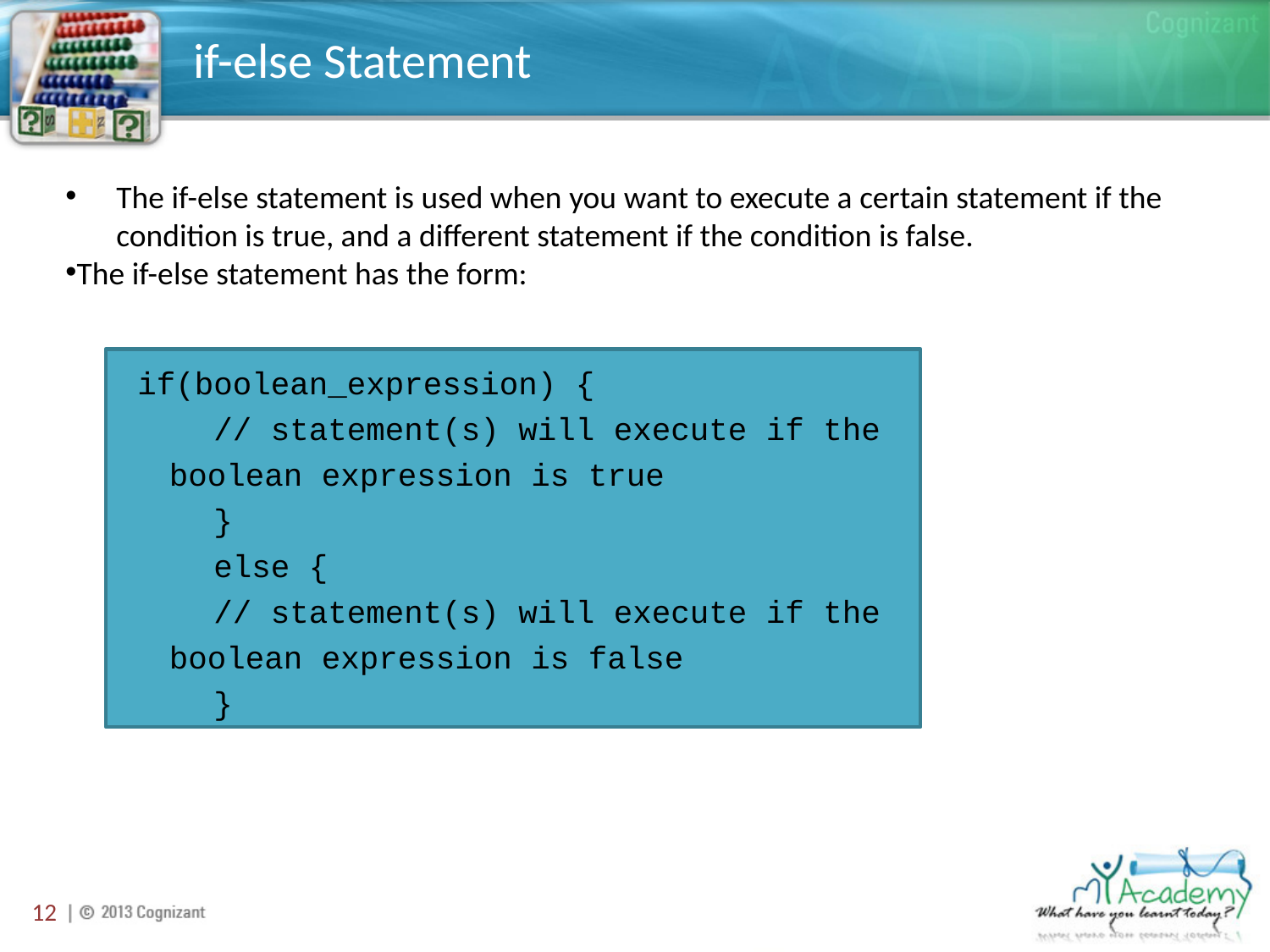

# if-else Statement
The if-else statement is used when you want to execute a certain statement if the condition is true, and a different statement if the condition is false.
The if-else statement has the form:

 if(boolean_expression) {
     // statement(s) will execute if the boolean expression is true
     }
     else {
     // statement(s) will execute if the boolean expression is false
     }
12